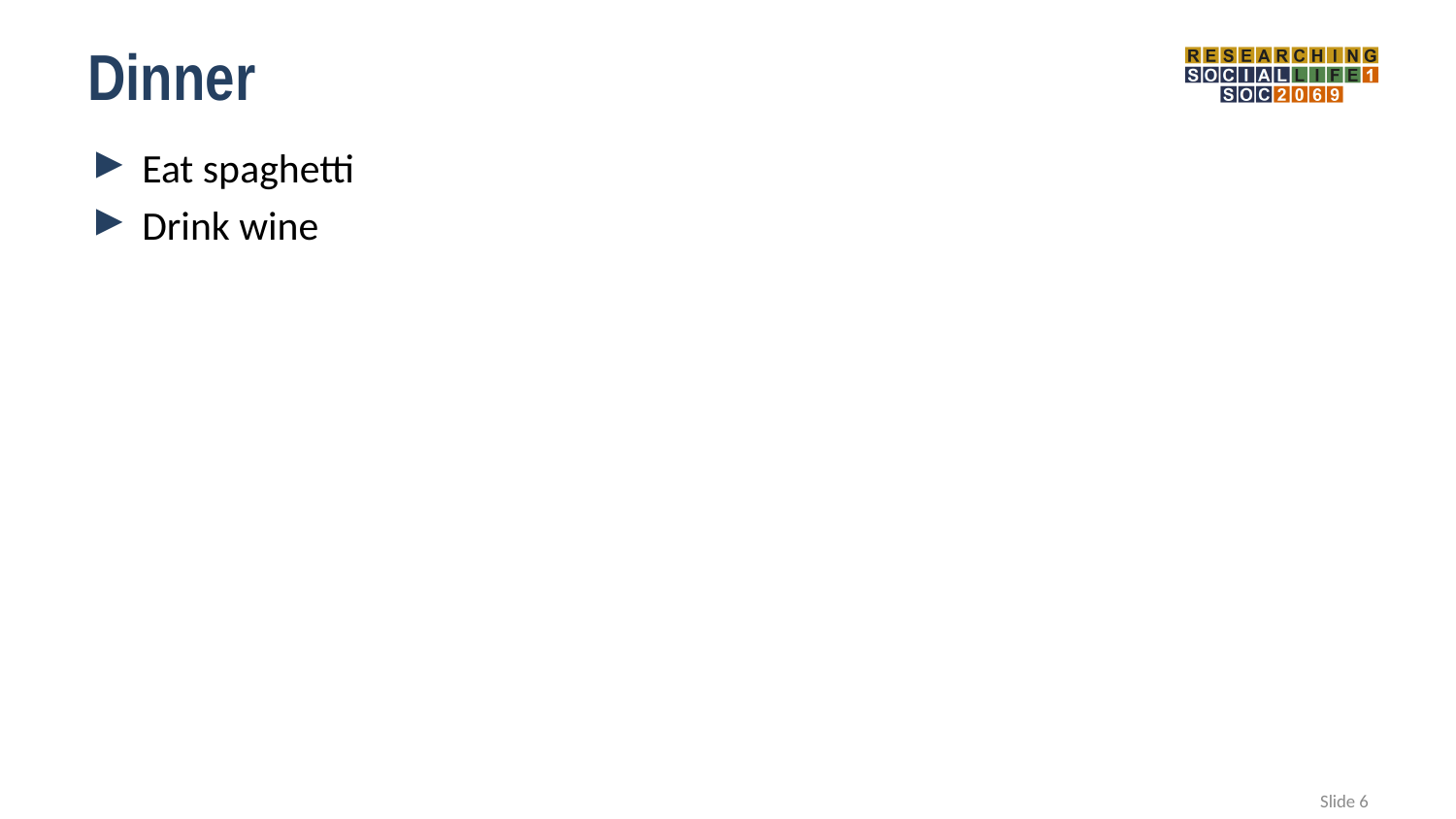

# Dinner
Eat spaghetti
Drink wine

Slide 6